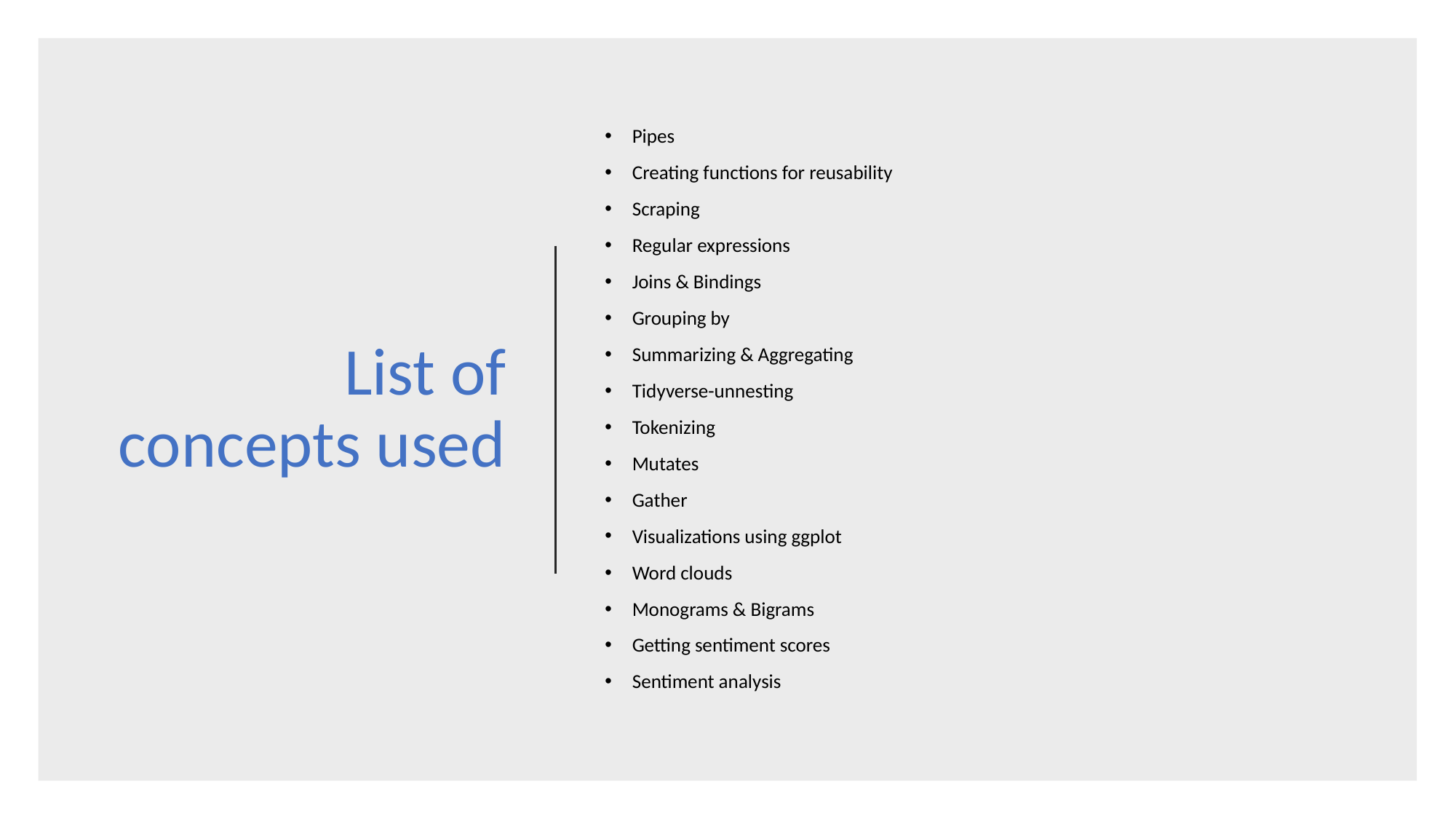

# List of concepts used
Pipes
Creating functions for reusability
Scraping
Regular expressions
Joins & Bindings
Grouping by
Summarizing & Aggregating
Tidyverse-unnesting
Tokenizing
Mutates
Gather
Visualizations using ggplot
Word clouds
Monograms & Bigrams
Getting sentiment scores
Sentiment analysis